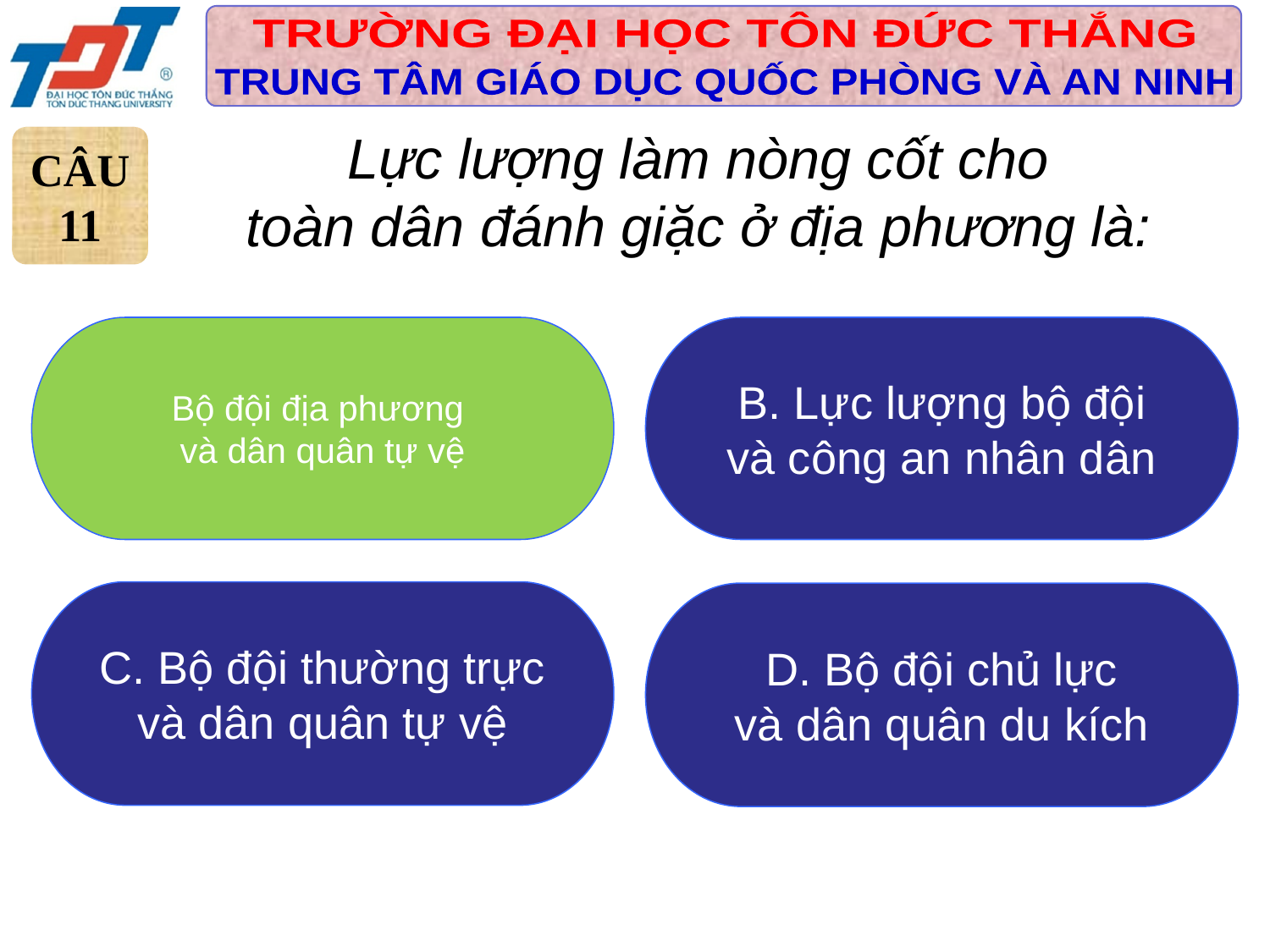

Lực lượng làm nòng cốt cho
toàn dân đánh giặc ở địa phương là:
CÂU
11
Bộ đội địa phương
và dân quân tự vệ
 B. Lực lượng bộ đội
và công an nhân dân
 C. Bộ đội thường trực
và dân quân tự vệ
 D. Bộ đội chủ lực
và dân quân du kích